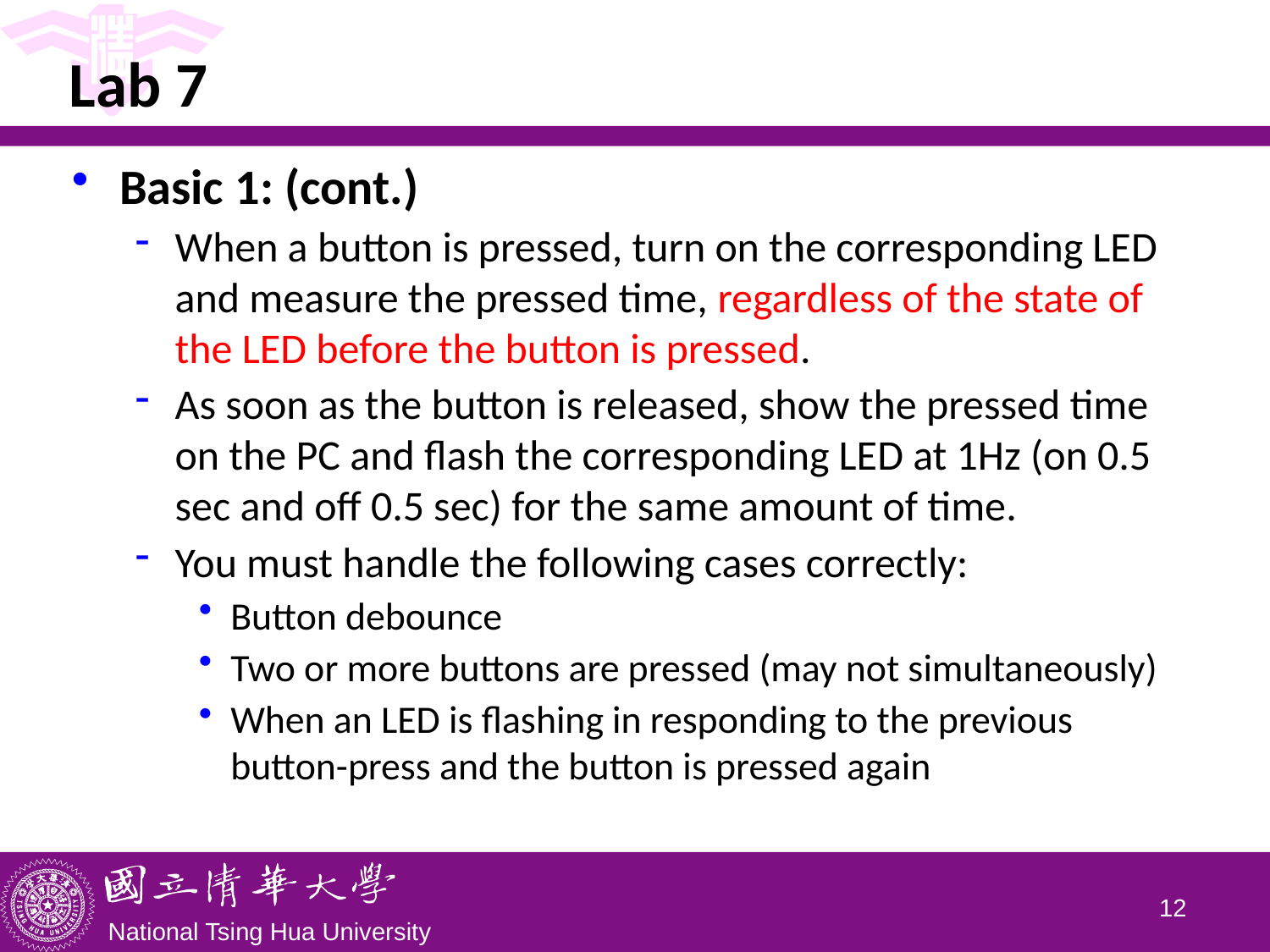

# Lab 7
Basic 1: (cont.)
When a button is pressed, turn on the corresponding LED and measure the pressed time, regardless of the state of the LED before the button is pressed.
As soon as the button is released, show the pressed time on the PC and flash the corresponding LED at 1Hz (on 0.5 sec and off 0.5 sec) for the same amount of time.
You must handle the following cases correctly:
Button debounce
Two or more buttons are pressed (may not simultaneously)
When an LED is flashing in responding to the previous button-press and the button is pressed again
12